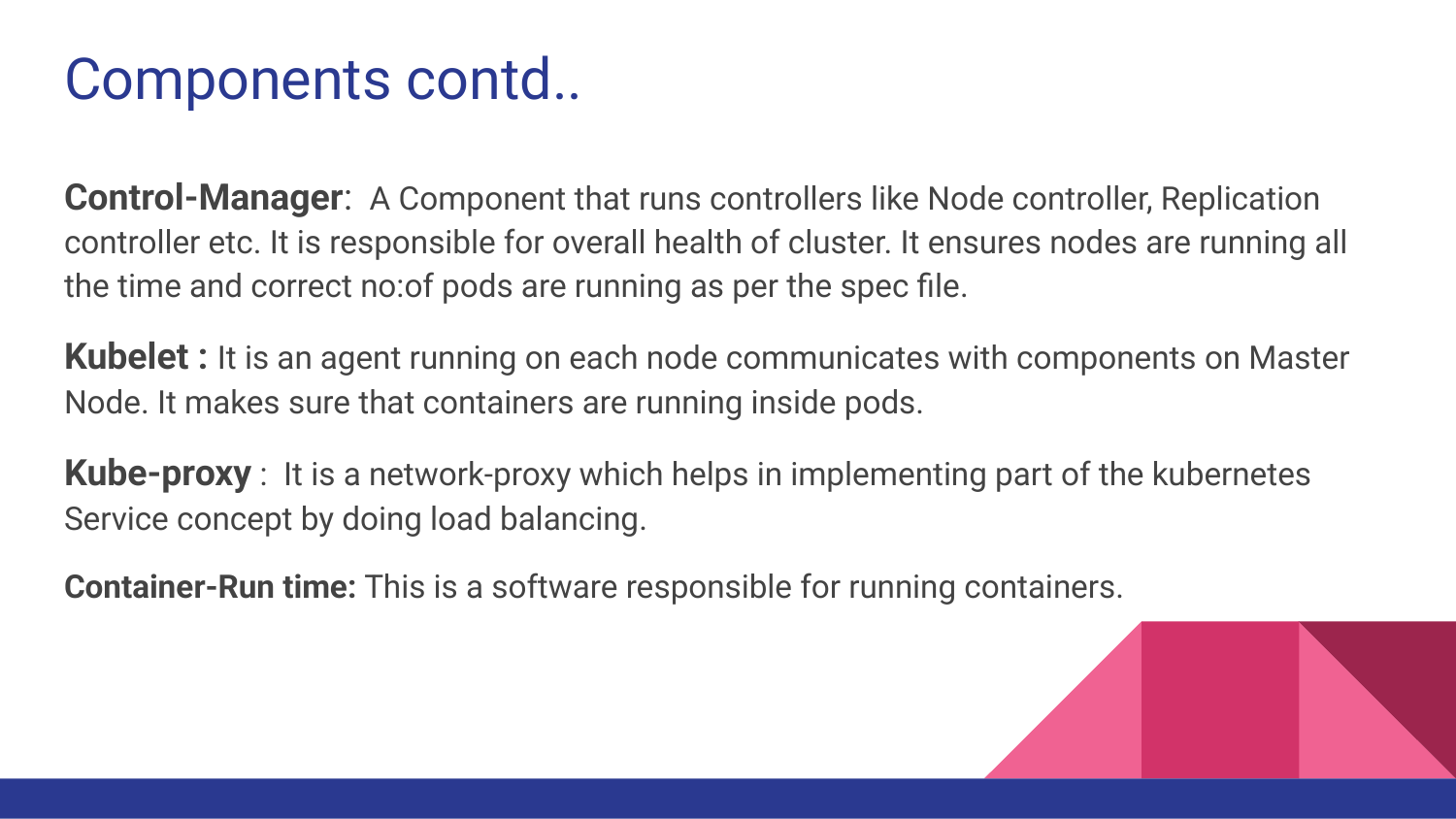

# Components contd..
Control-Manager:  A Component that runs controllers like Node controller, Replication controller etc. It is responsible for overall health of cluster. It ensures nodes are running all the time and correct no:of pods are running as per the spec file.
Kubelet : It is an agent running on each node communicates with components on Master Node. It makes sure that containers are running inside pods.
Kube-proxy :  It is a network-proxy which helps in implementing part of the kubernetes Service concept by doing load balancing.
Container-Run time: This is a software responsible for running containers.